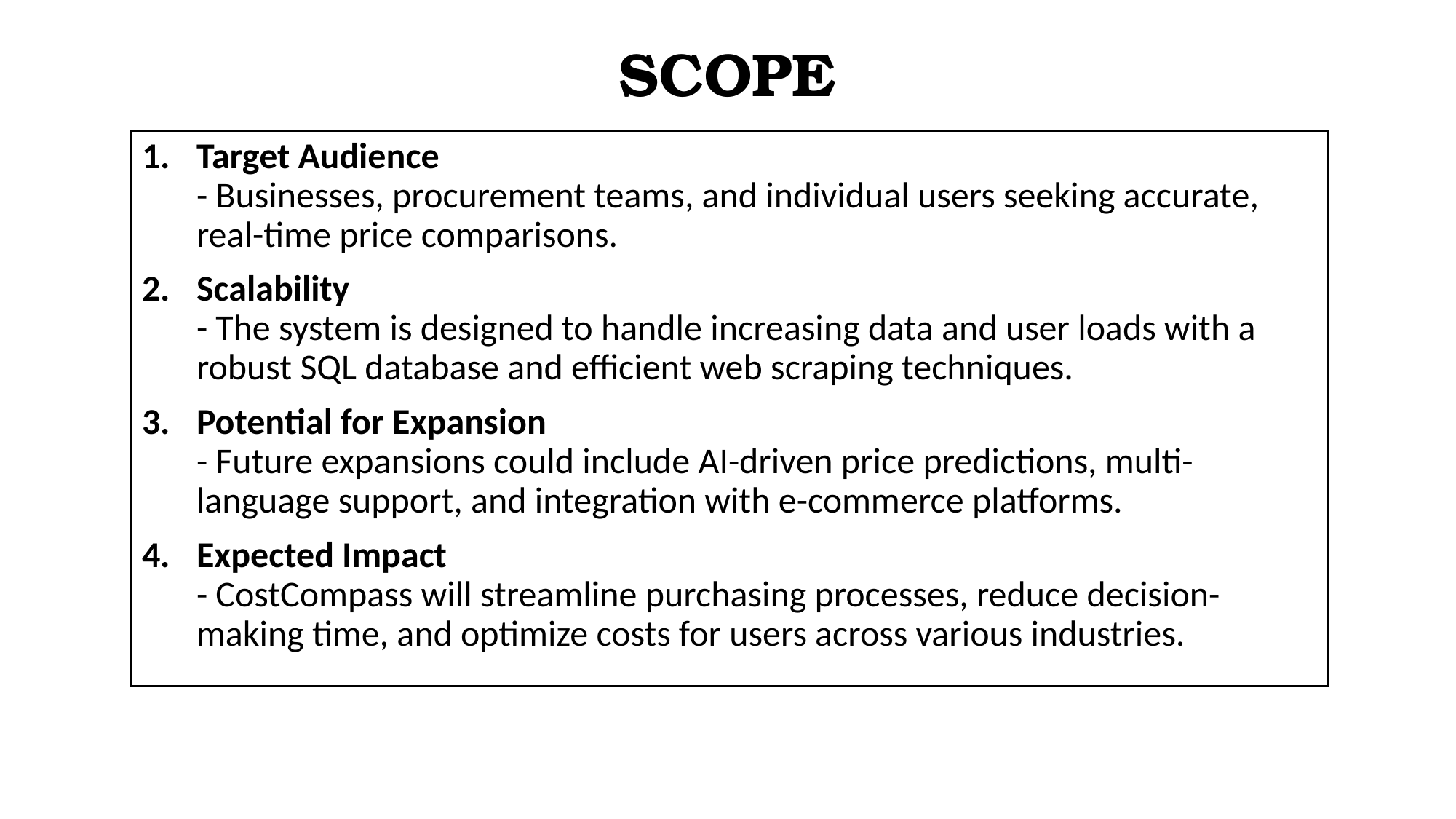

SCOPE
Target Audience
- Businesses, procurement teams, and individual users seeking accurate, real-time price comparisons.
Scalability
- The system is designed to handle increasing data and user loads with a robust SQL database and efficient web scraping techniques.
Potential for Expansion
- Future expansions could include AI-driven price predictions, multi-language support, and integration with e-commerce platforms.
Expected Impact
- CostCompass will streamline purchasing processes, reduce decision-making time, and optimize costs for users across various industries.